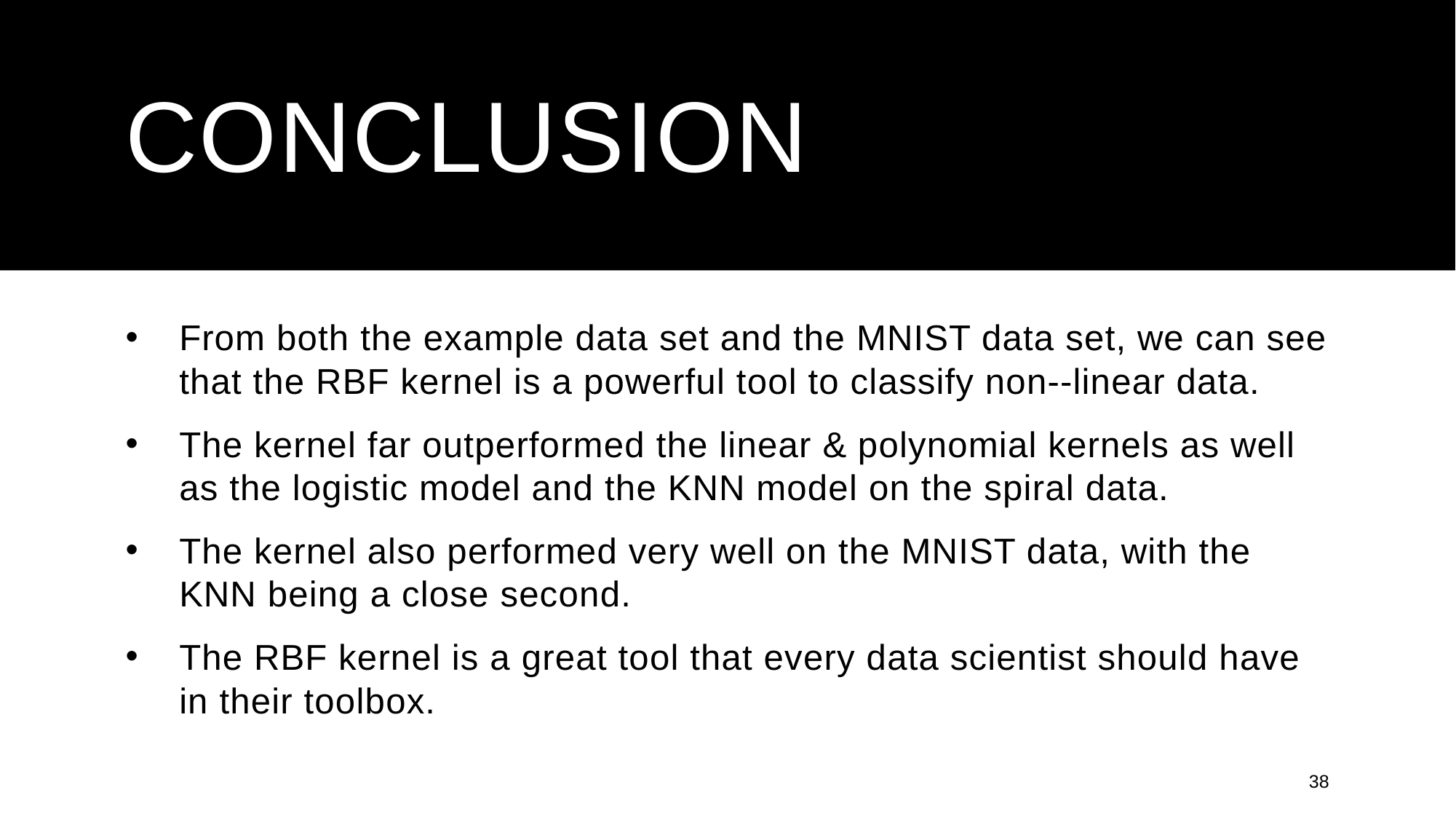

# conclusion
From both the example data set and the MNIST data set, we can see that the RBF kernel is a powerful tool to classify non--linear data.
The kernel far outperformed the linear & polynomial kernels as well as the logistic model and the KNN model on the spiral data.
The kernel also performed very well on the MNIST data, with the KNN being a close second.
The RBF kernel is a great tool that every data scientist should have in their toolbox.

38